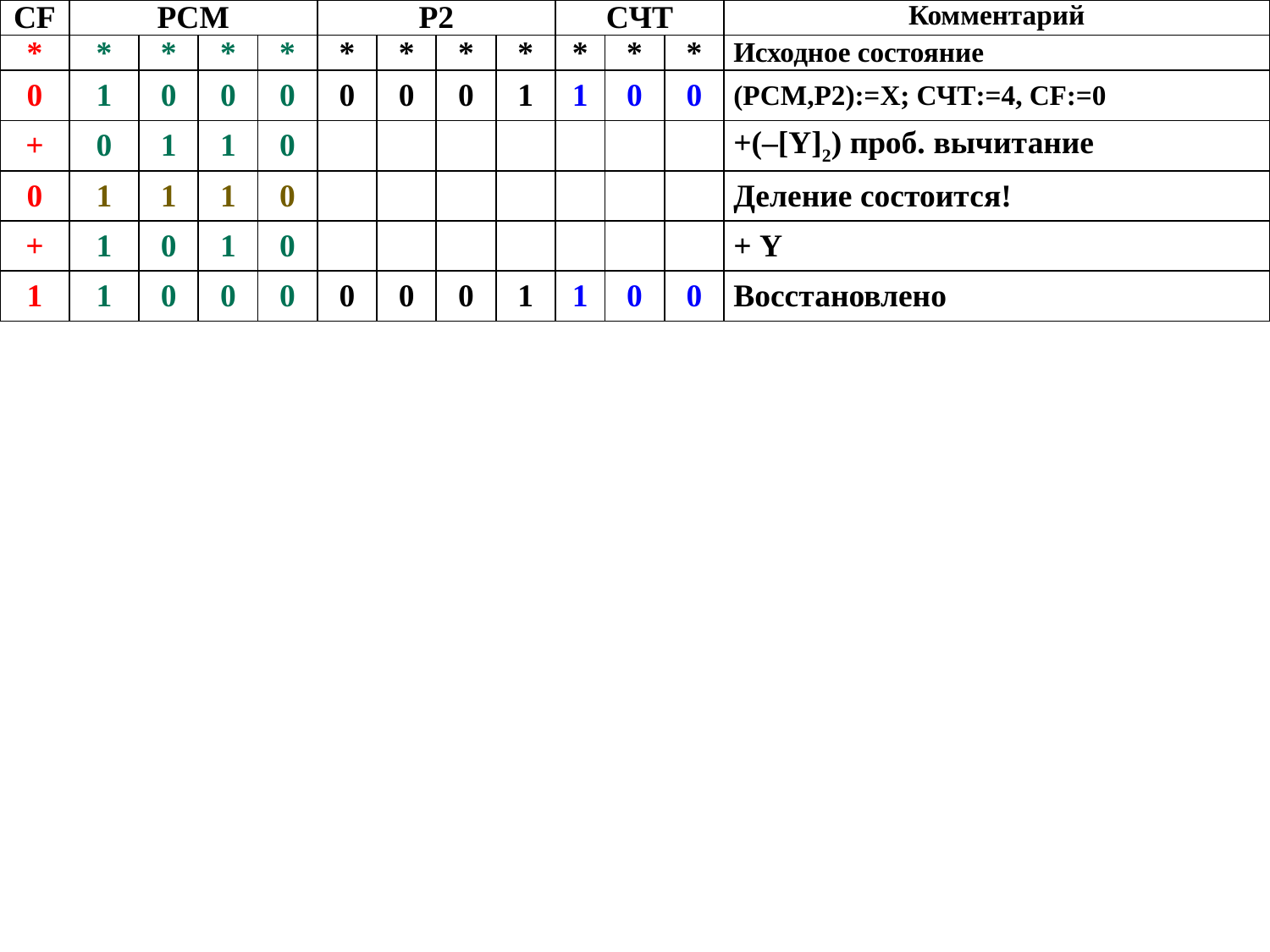

| CF | PCM |  |  |  | P2 |  |  |  | CЧТ |  |  | Комментарий |
| --- | --- | --- | --- | --- | --- | --- | --- | --- | --- | --- | --- | --- |
| \* | \* | \* | \* | \* | \* | \* | \* | \* | \* | \* | \* | Исходное состояние |
| 0 | 1 | 0 | 0 | 0 | 0 | 0 | 0 | 1 | 1 | 0 | 0 | (РСМ,Р2):=Х; СЧТ:=4, CF:=0 |
| + | 0 | 1 | 1 | 0 |  |  |  |  |  |  |  | +(–[Y]2) проб. вычитание |
| 0 | 1 | 1 | 1 | 0 |  |  |  |  |  |  |  | Деление состоится! |
| + | 1 | 0 | 1 | 0 |  |  |  |  |  |  |  | + Y |
| 1 | 1 | 0 | 0 | 0 | 0 | 0 | 0 | 1 | 1 | 0 | 0 | Восстановлено |